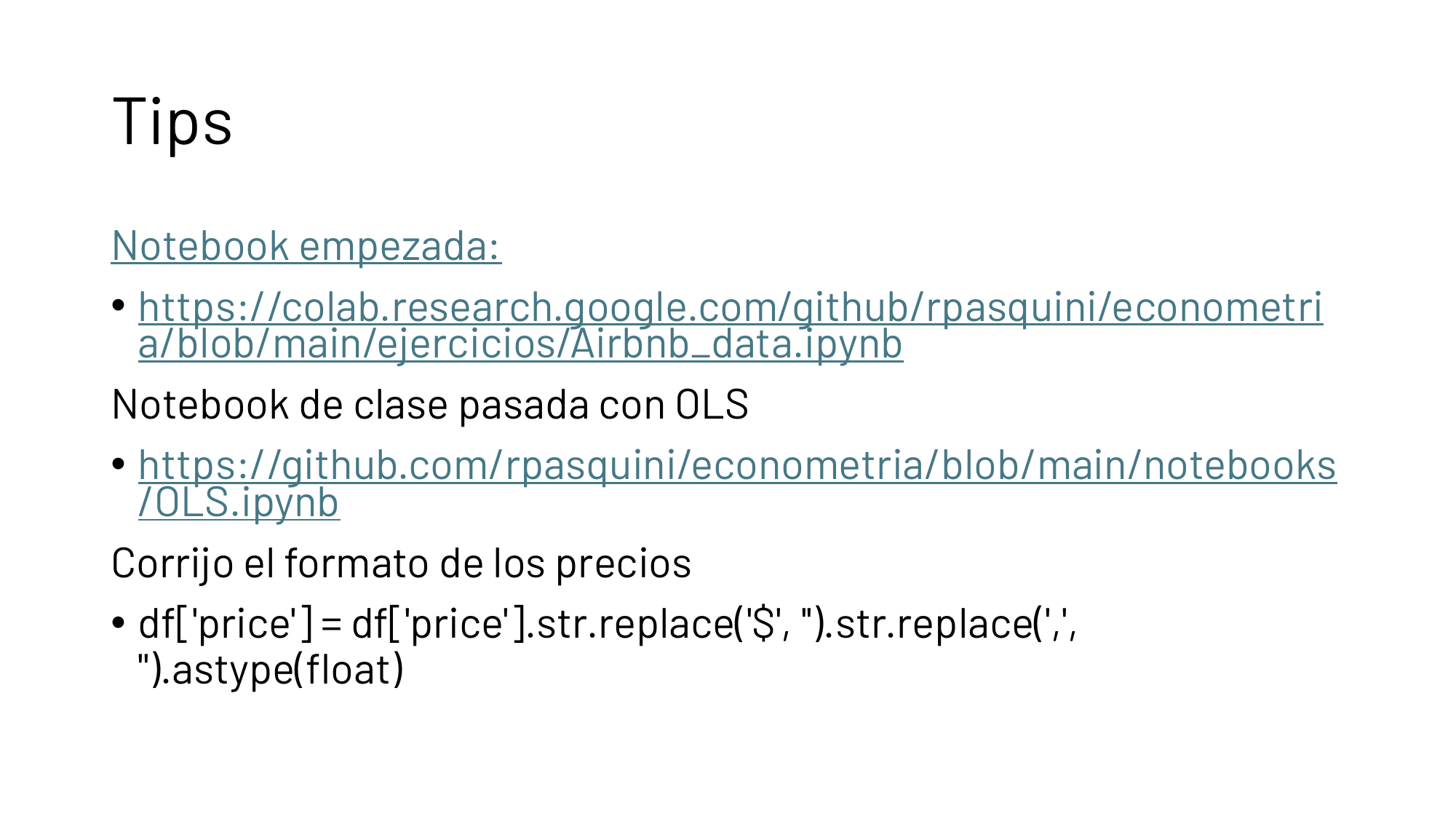

# Tips
Notebook empezada:
https://colab.research.google.com/github/rpasquini/econometria/blob/main/ejercicios/Airbnb_data.ipynb
Notebook de clase pasada con OLS
https://github.com/rpasquini/econometria/blob/main/notebooks/OLS.ipynb
Corrijo el formato de los precios
df['price'] = df['price'].str.replace('$', '').str.replace(',', '').astype(float)